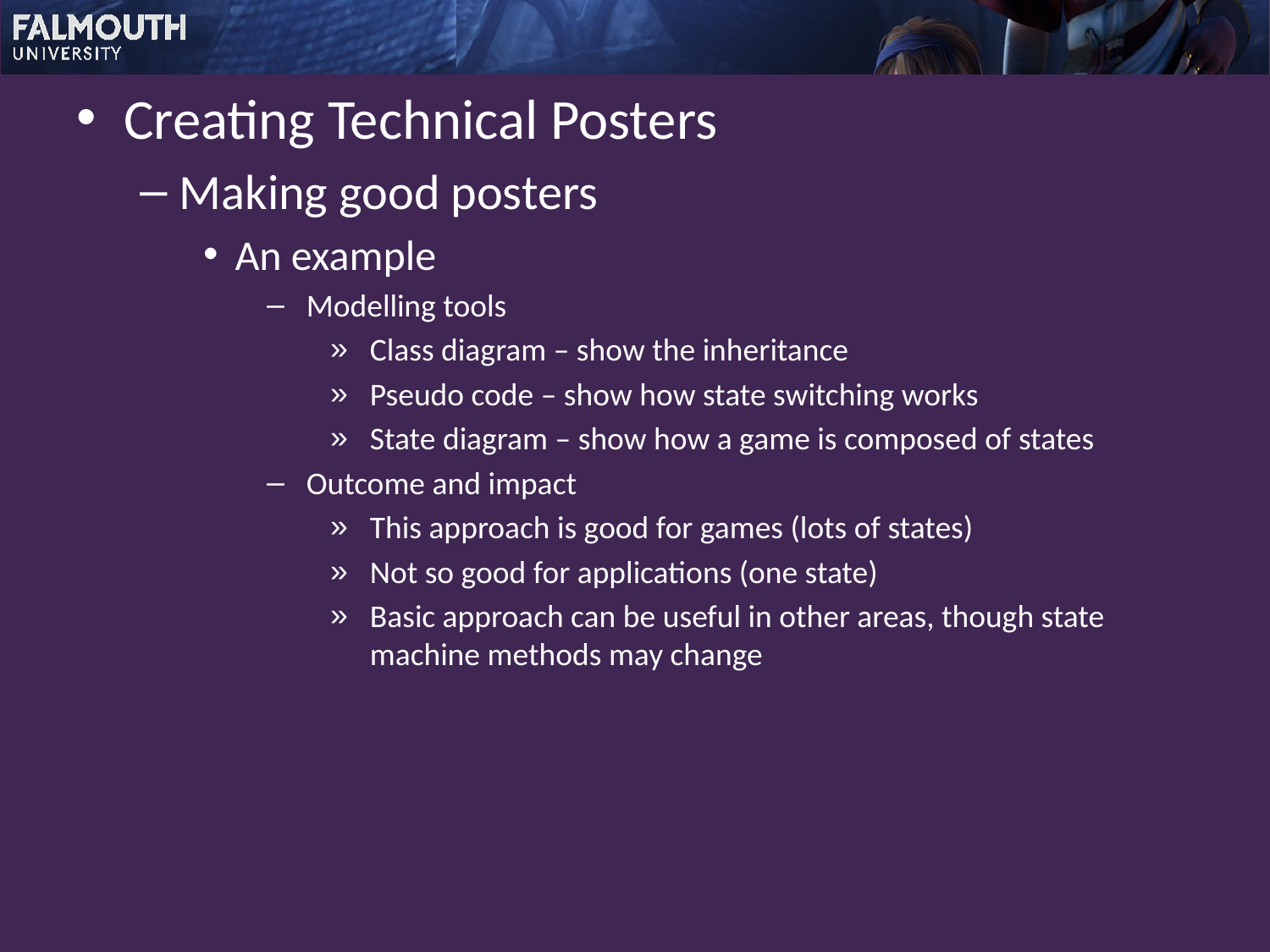

Creating Technical Posters
Making good posters
An example
Modelling tools
Class diagram – show the inheritance
Pseudo code – show how state switching works
State diagram – show how a game is composed of states
Outcome and impact
This approach is good for games (lots of states)
Not so good for applications (one state)
Basic approach can be useful in other areas, though state machine methods may change